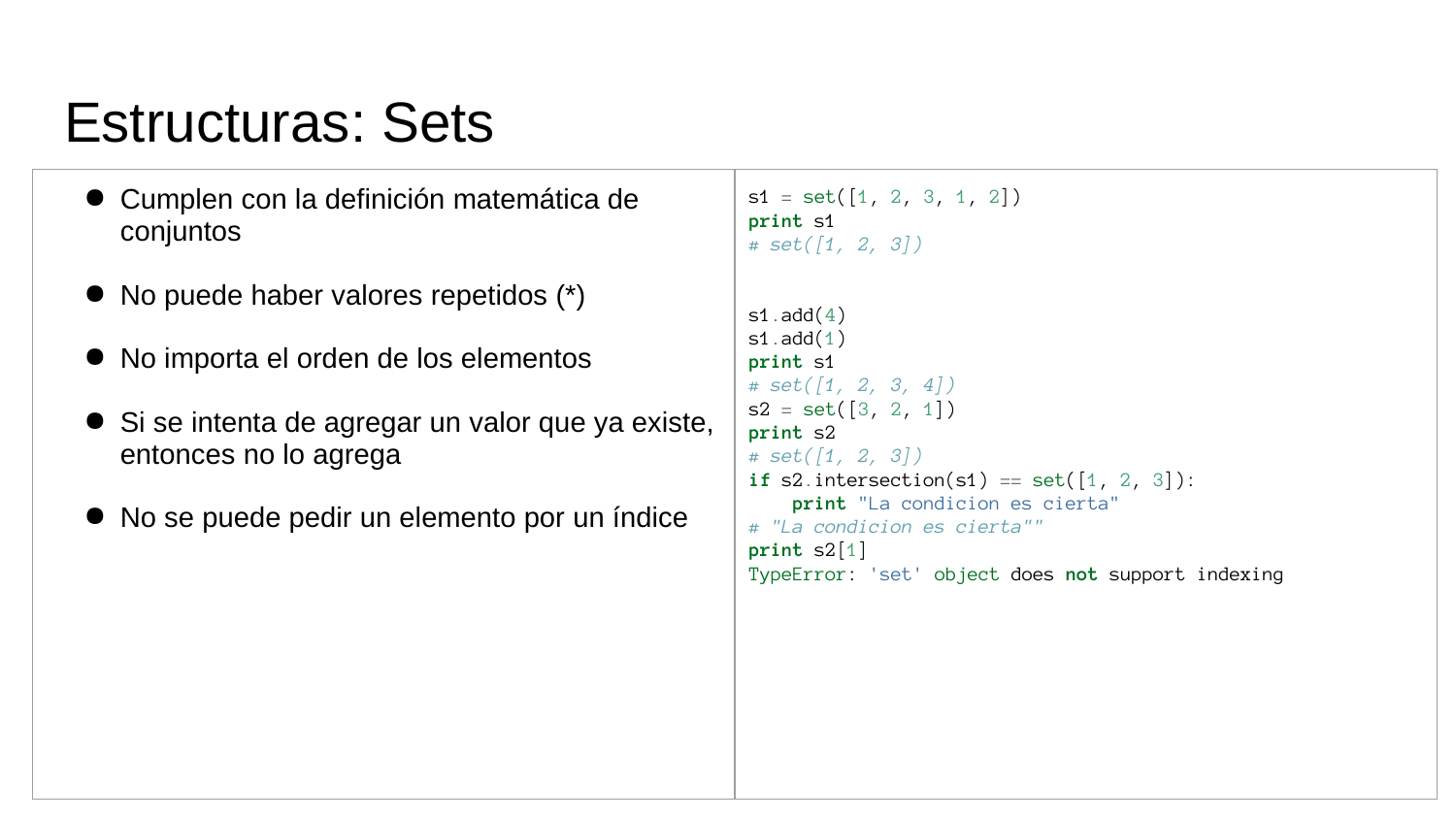

# Estructuras: Sets
| Cumplen con la definición matemática de conjuntos No puede haber valores repetidos (\*) No importa el orden de los elementos Si se intenta de agregar un valor que ya existe, entonces no lo agrega No se puede pedir un elemento por un índice | s1 = set([1, 2, 3, 1, 2]) print s1 # set([1, 2, 3]) s1.add(4) s1.add(1) print s1 # set([1, 2, 3, 4]) s2 = set([3, 2, 1]) print s2 # set([1, 2, 3]) if s2.intersection(s1) == set([1, 2, 3]): print "La condicion es cierta" # "La condicion es cierta"" print s2[1] TypeError: 'set' object does not support indexing |
| --- | --- |